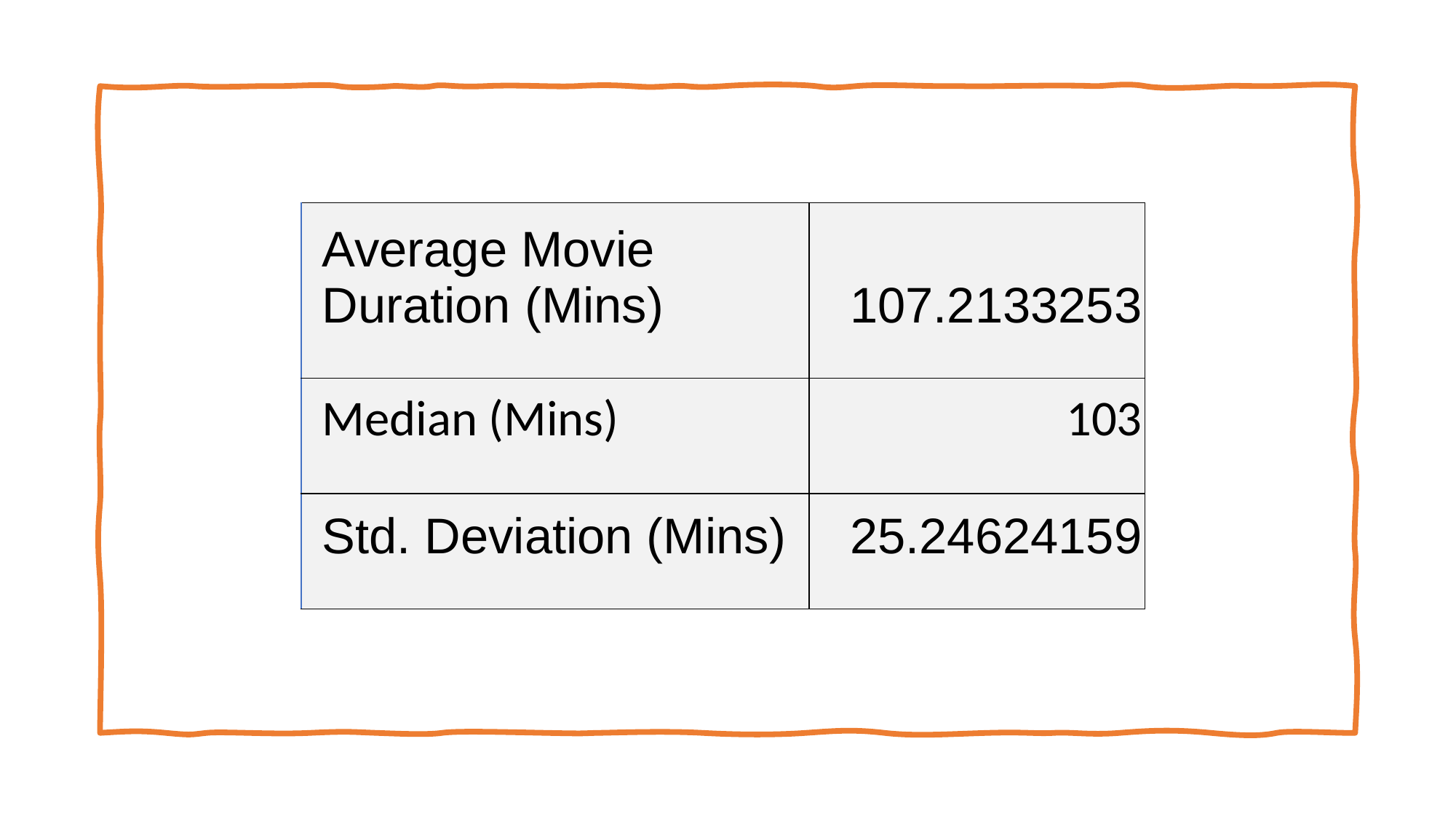

| Average Movie Duration (Mins) | 107.2133253 |
| --- | --- |
| Median (Mins) | 103 |
| Std. Deviation (Mins) | 25.24624159 |